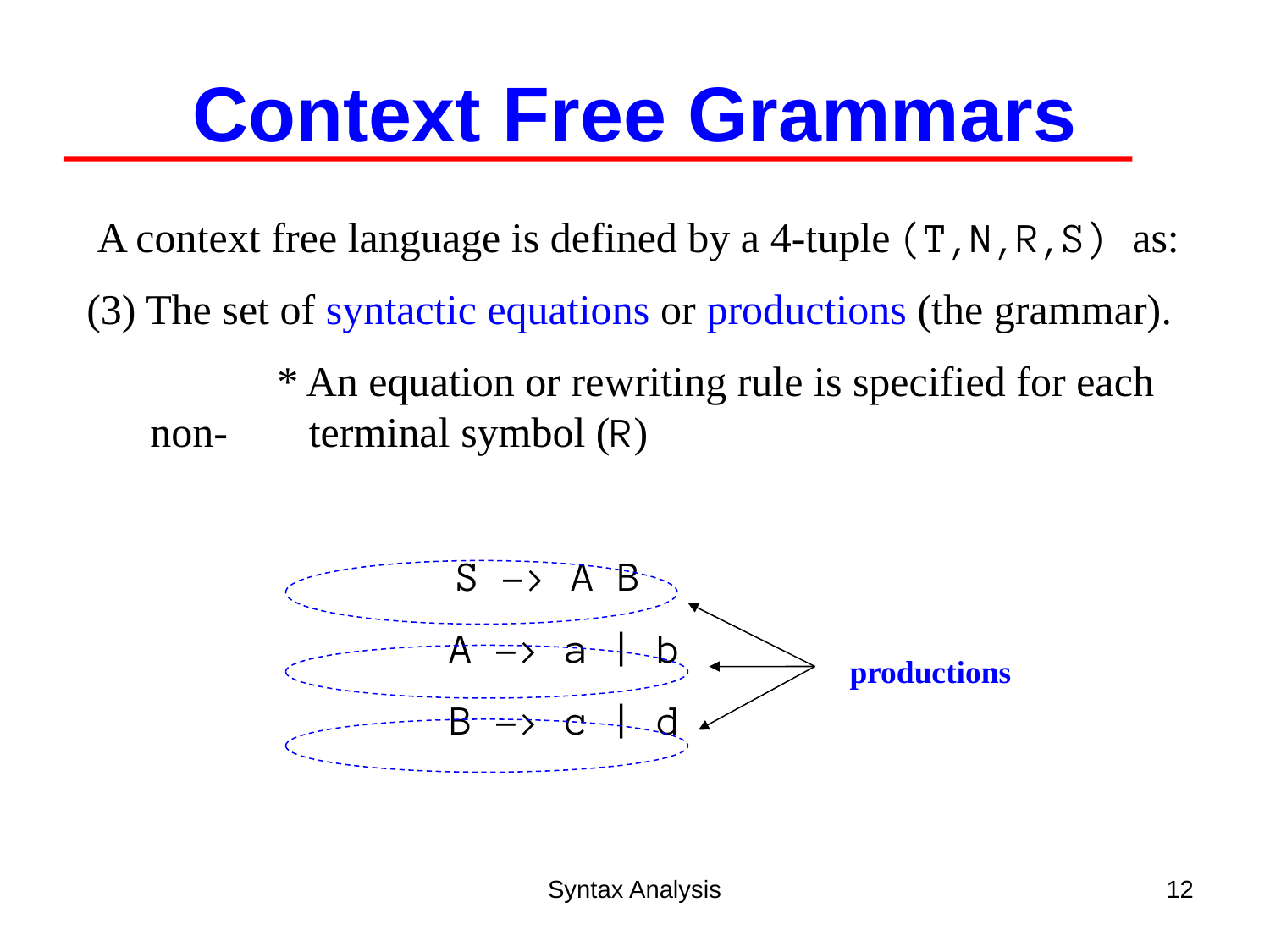

Context Free Grammars

 A context free language is defined by a 4-tuple (T,N,R,S) as:
(3) The set of syntactic equations or productions (the grammar).
		* An equation or rewriting rule is specified for each non-	   terminal symbol (R)

			     S -> A B
			  A -> a | b
			  B -> c | d

productions

Syntax Analysis
12